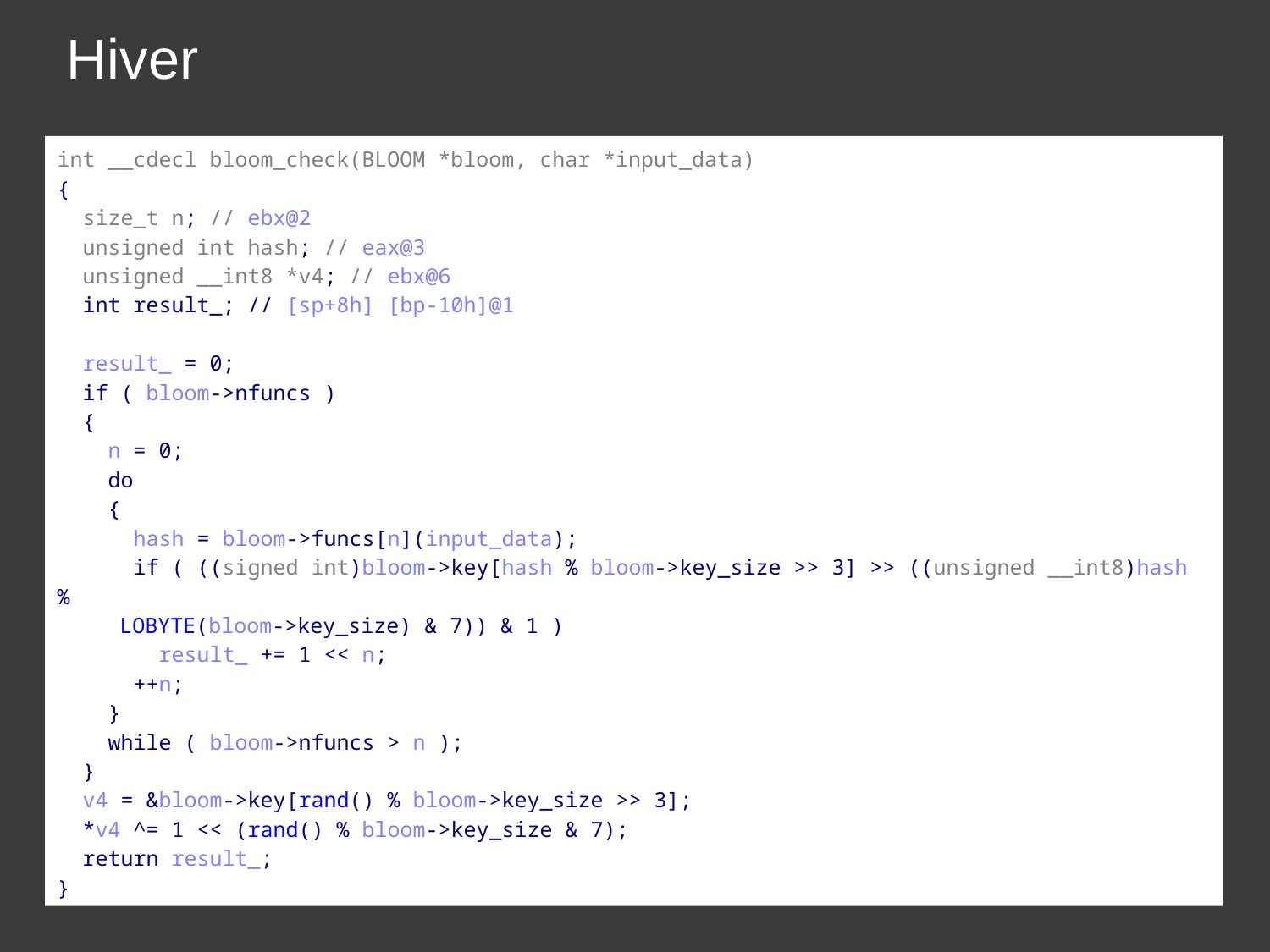

Hiver
int __cdecl bloom_check(BLOOM *bloom, char *input_data)
{
  size_t n; // ebx@2
  unsigned int hash; // eax@3
  unsigned __int8 *v4; // ebx@6
  int result_; // [sp+8h] [bp-10h]@1

  result_ = 0;
  if ( bloom->nfuncs )
  {
    n = 0;
    do
    {
      hash = bloom->funcs[n](input_data);
      if ( ((signed int)bloom->key[hash % bloom->key_size >> 3] >> ((unsigned __int8)hash %
LOBYTE(bloom->key_size) & 7)) & 1 )
        result_ += 1 << n;
      ++n;
    }
    while ( bloom->nfuncs > n );
  }
  v4 = &bloom->key[rand() % bloom->key_size >> 3];
  *v4 ^= 1 << (rand() % bloom->key_size & 7);
  return result_;
}